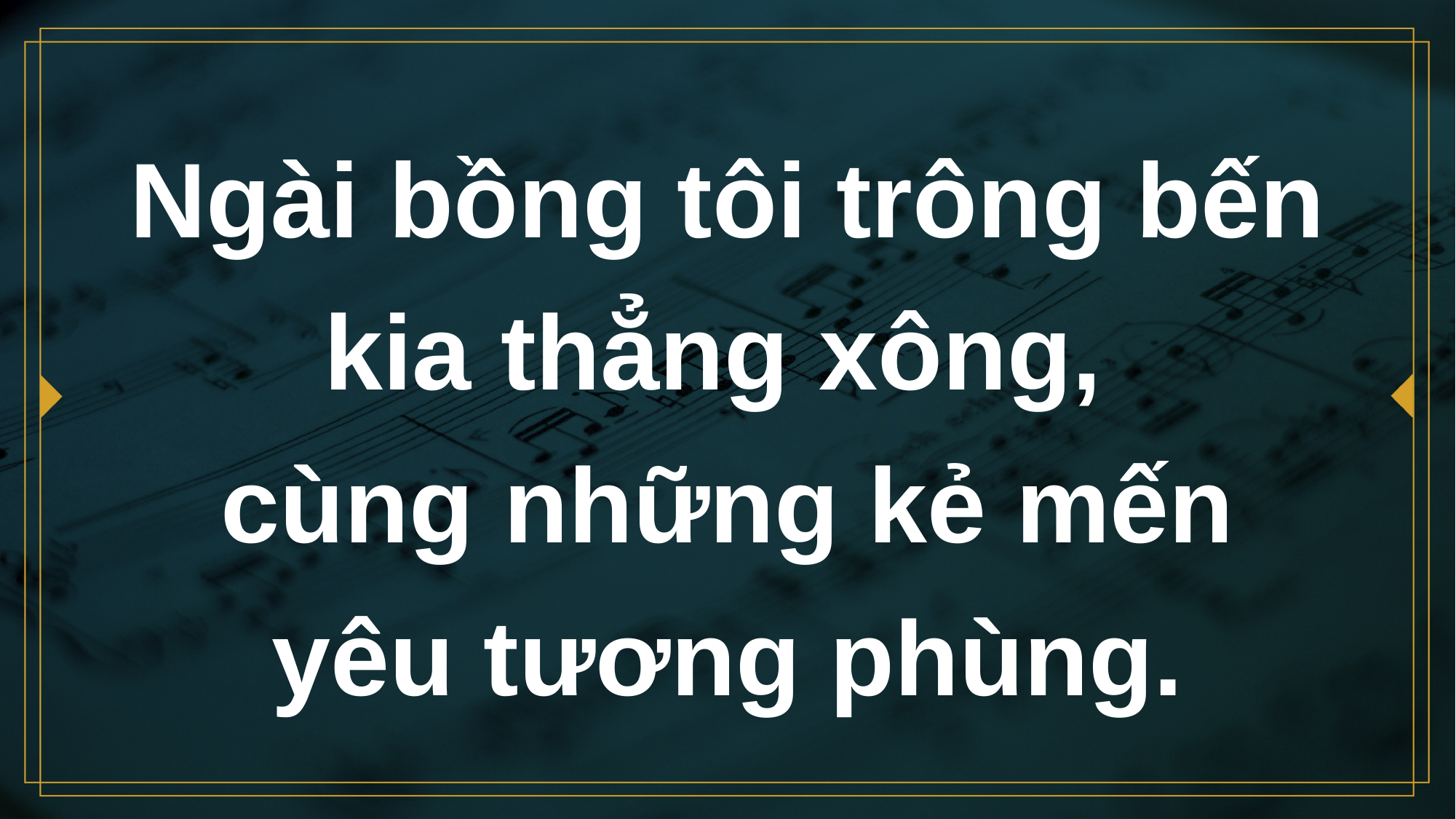

# Ngài bồng tôi trông bến kia thẳng xông, cùng những kẻ mến yêu tương phùng.